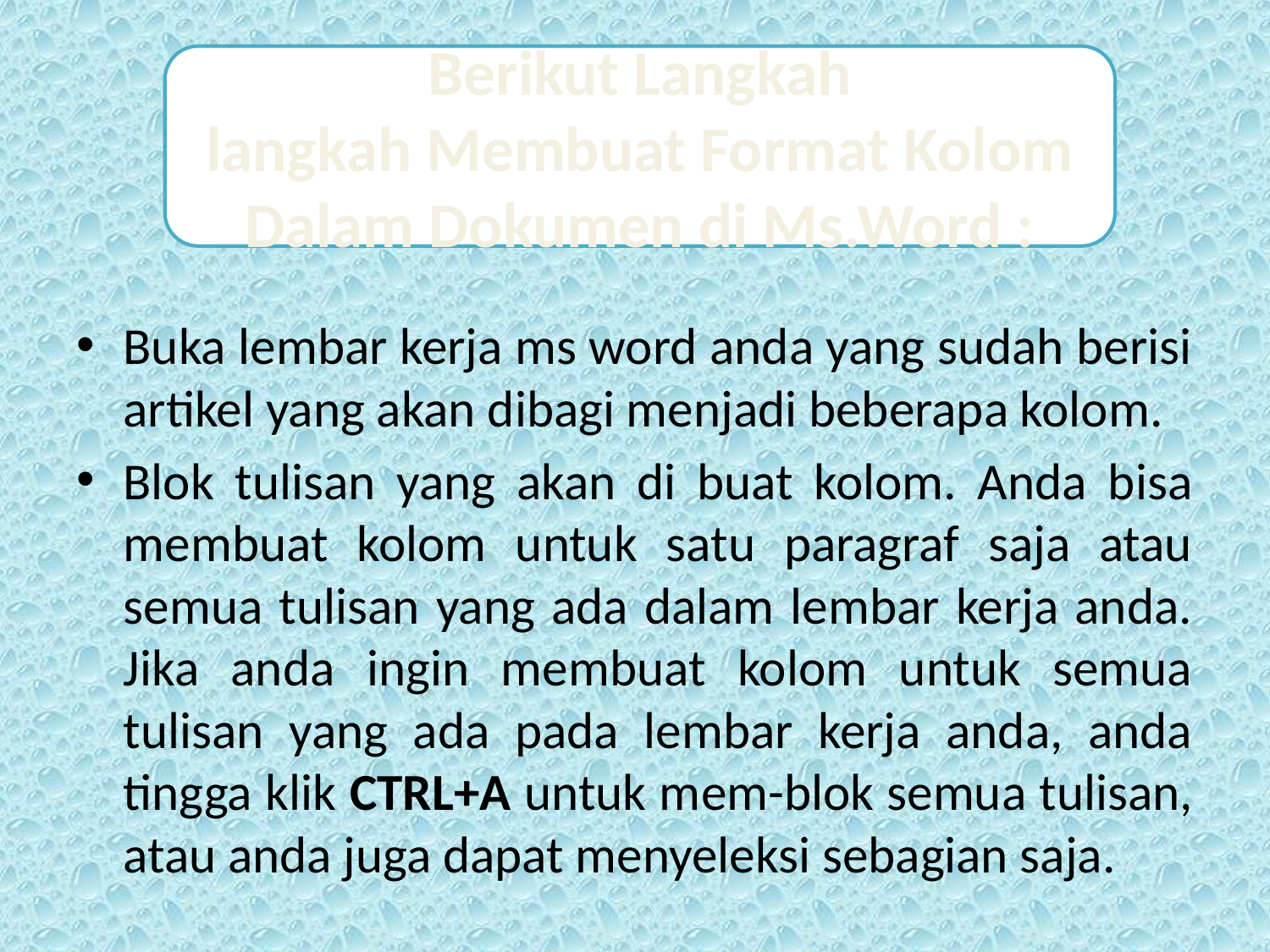

Berikut Langkah langkah Membuat Format Kolom Dalam Dokumen di Ms.Word :
Buka lembar kerja ms word anda yang sudah berisi artikel yang akan dibagi menjadi beberapa kolom.
Blok tulisan yang akan di buat kolom. Anda bisa membuat kolom untuk satu paragraf saja atau semua tulisan yang ada dalam lembar kerja anda. Jika anda ingin membuat kolom untuk semua tulisan yang ada pada lembar kerja anda, anda tingga klik CTRL+A untuk mem-blok semua tulisan, atau anda juga dapat menyeleksi sebagian saja.